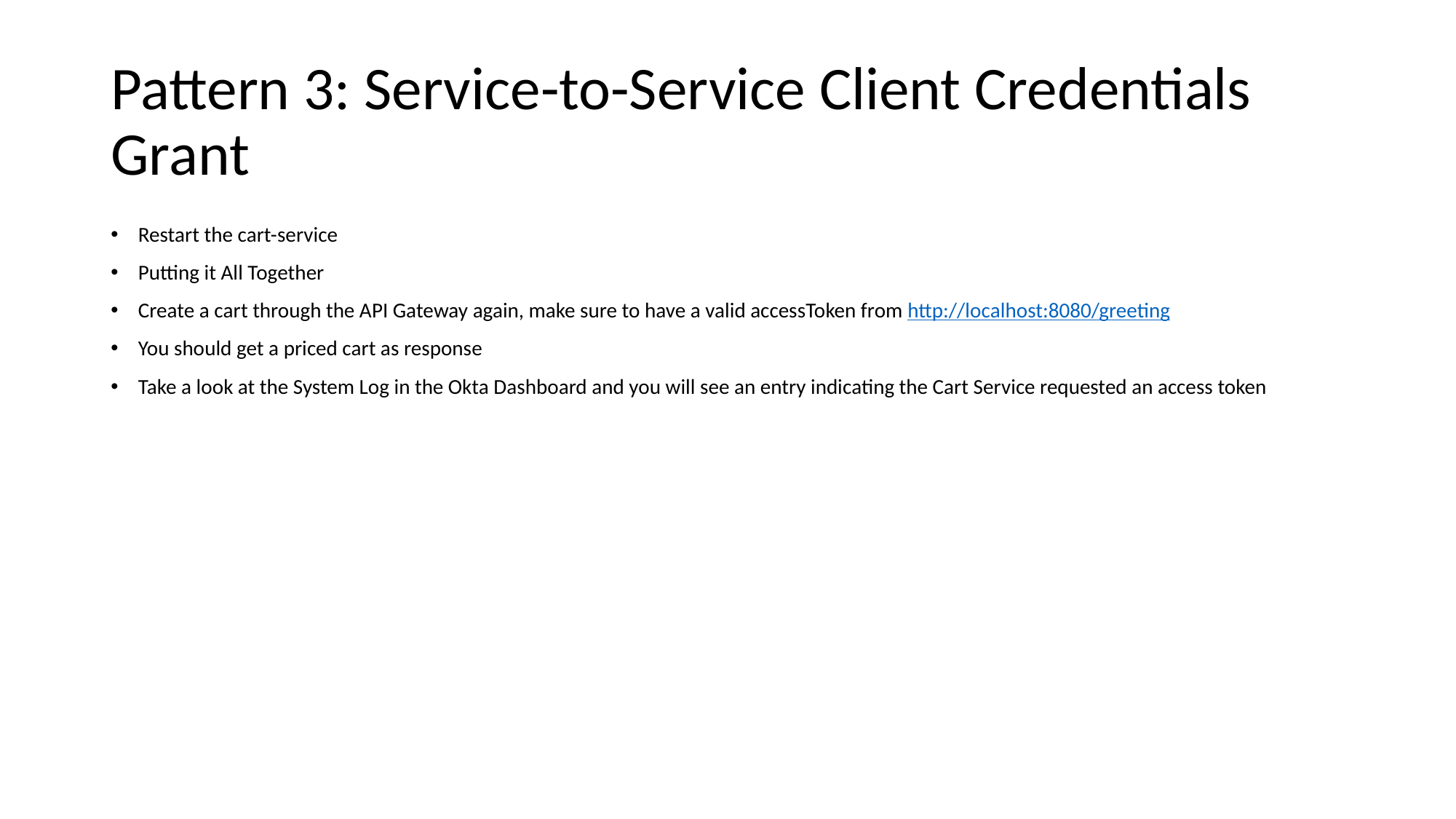

# Pattern 3: Service-to-Service Client Credentials Grant
Restart the cart-service
Putting it All Together
Create a cart through the API Gateway again, make sure to have a valid accessToken from http://localhost:8080/greeting
You should get a priced cart as response
Take a look at the System Log in the Okta Dashboard and you will see an entry indicating the Cart Service requested an access token